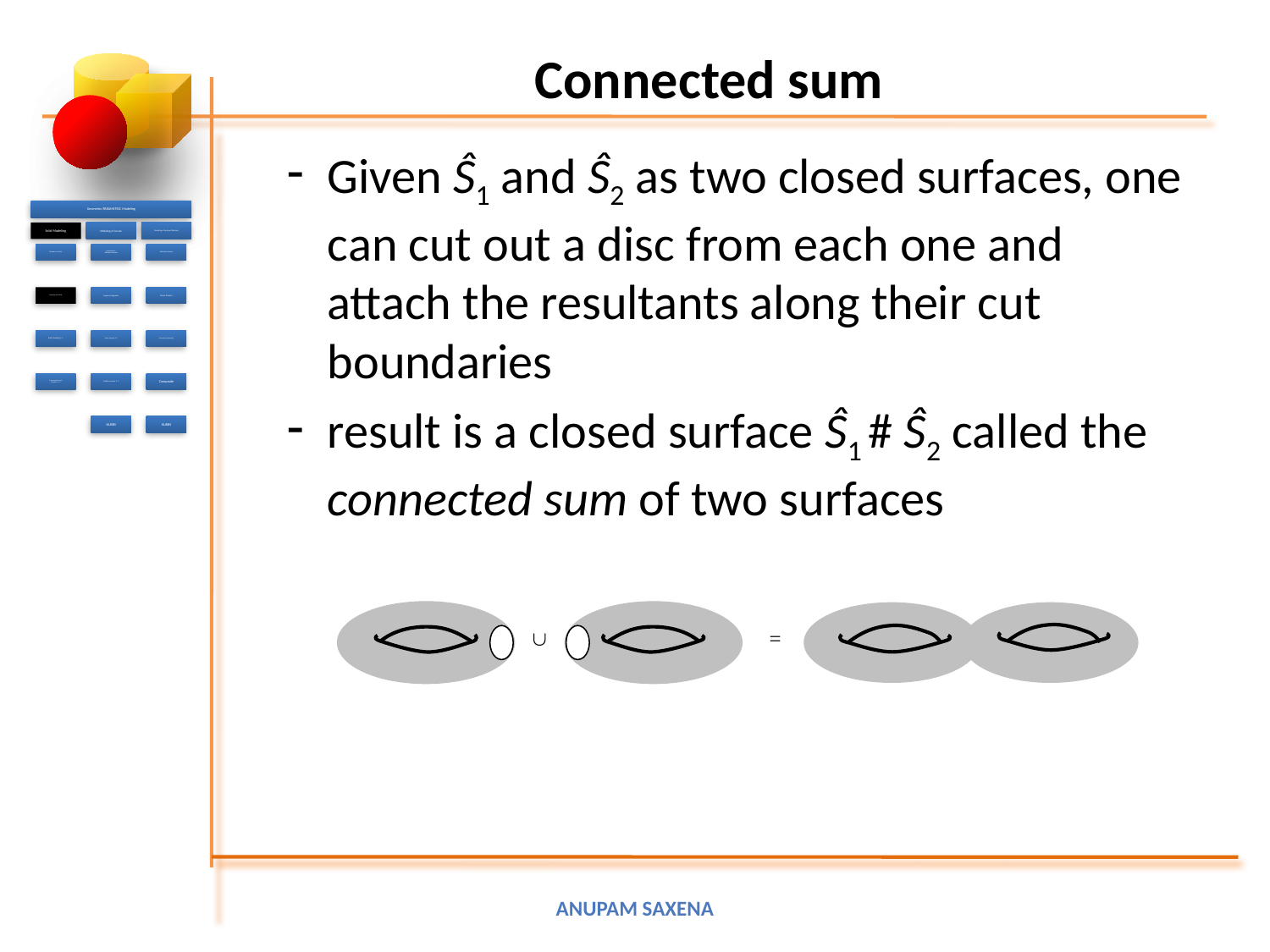

# Connected sum
Given Ŝ1 and Ŝ2 as two closed surfaces, one can cut out a disc from each one and attach the resultants along their cut boundaries
result is a closed surface Ŝ1 # Ŝ2 called the connected sum of two surfaces
Geometric/PARAMETRIC Modeling
Solid Modeling
Perception of Solids
Modeling of Curves
Modeling of Surfaces (Patches)
Topology and Solids
Solid Modeling 1-2
Transformations and Projections 1-2
Representation, Differential Geometry
Ferguson Segments
Bezier Segments 1-2
B-spline curves 1-5
NURBS
Differential Geometry
Tensor Product
Boundary Interpolating
Composite
NURBS

∪
=

Anupam Saxena
12